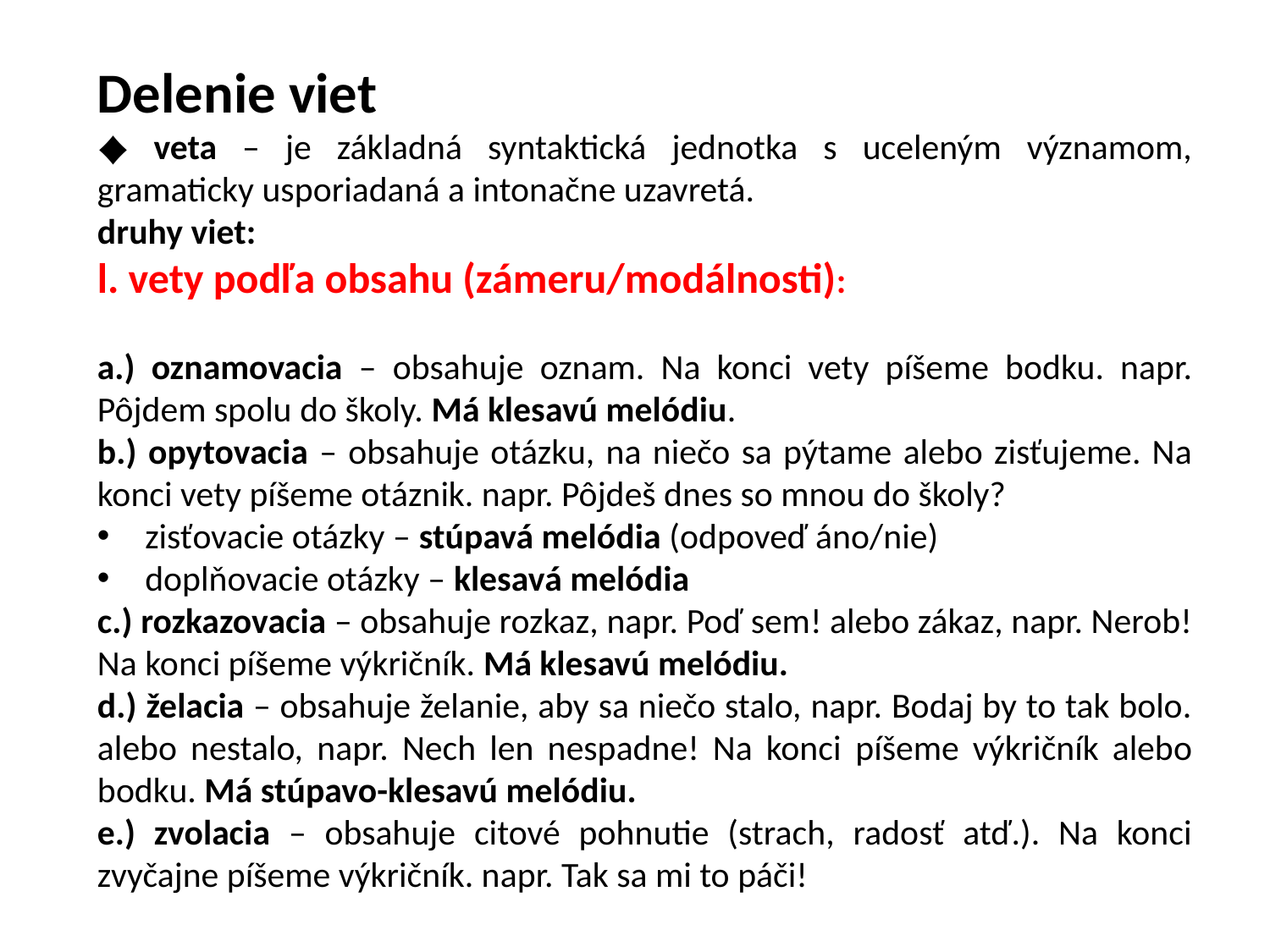

Delenie viet
♦ veta – je základná syntaktická jednotka s uceleným významom, gramaticky usporiadaná a intonačne uzavretá.
druhy viet:
l. vety podľa obsahu (zámeru/modálnosti):

a.) oznamovacia – obsahuje oznam. Na konci vety píšeme bodku. napr. Pôjdem spolu do školy. Má klesavú melódiu.
b.) opytovacia – obsahuje otázku, na niečo sa pýtame alebo zisťujeme. Na konci vety píšeme otáznik. napr. Pôjdeš dnes so mnou do školy?
zisťovacie otázky – stúpavá melódia (odpoveď áno/nie)
doplňovacie otázky – klesavá melódia
c.) rozkazovacia – obsahuje rozkaz, napr. Poď sem! alebo zákaz, napr. Nerob! Na konci píšeme výkričník. Má klesavú melódiu.
d.) želacia – obsahuje želanie, aby sa niečo stalo, napr. Bodaj by to tak bolo. alebo nestalo, napr. Nech len nespadne! Na konci píšeme výkričník alebo bodku. Má stúpavo-klesavú melódiu.
e.) zvolacia – obsahuje citové pohnutie (strach, radosť atď.). Na konci zvyčajne píšeme výkričník. napr. Tak sa mi to páči!